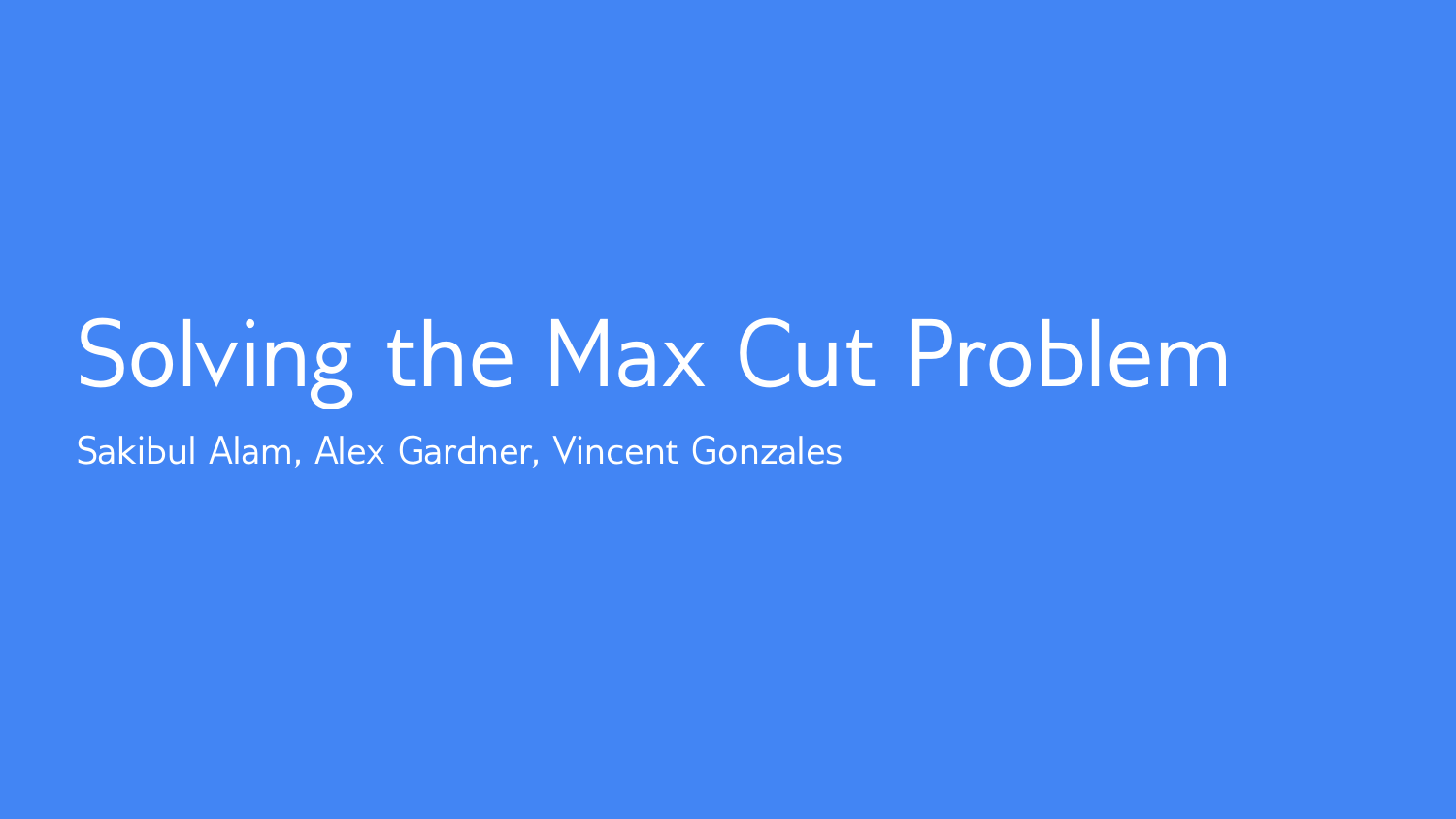

# Solving the Max Cut Problem
Sakibul Alam, Alex Gardner, Vincent Gonzales